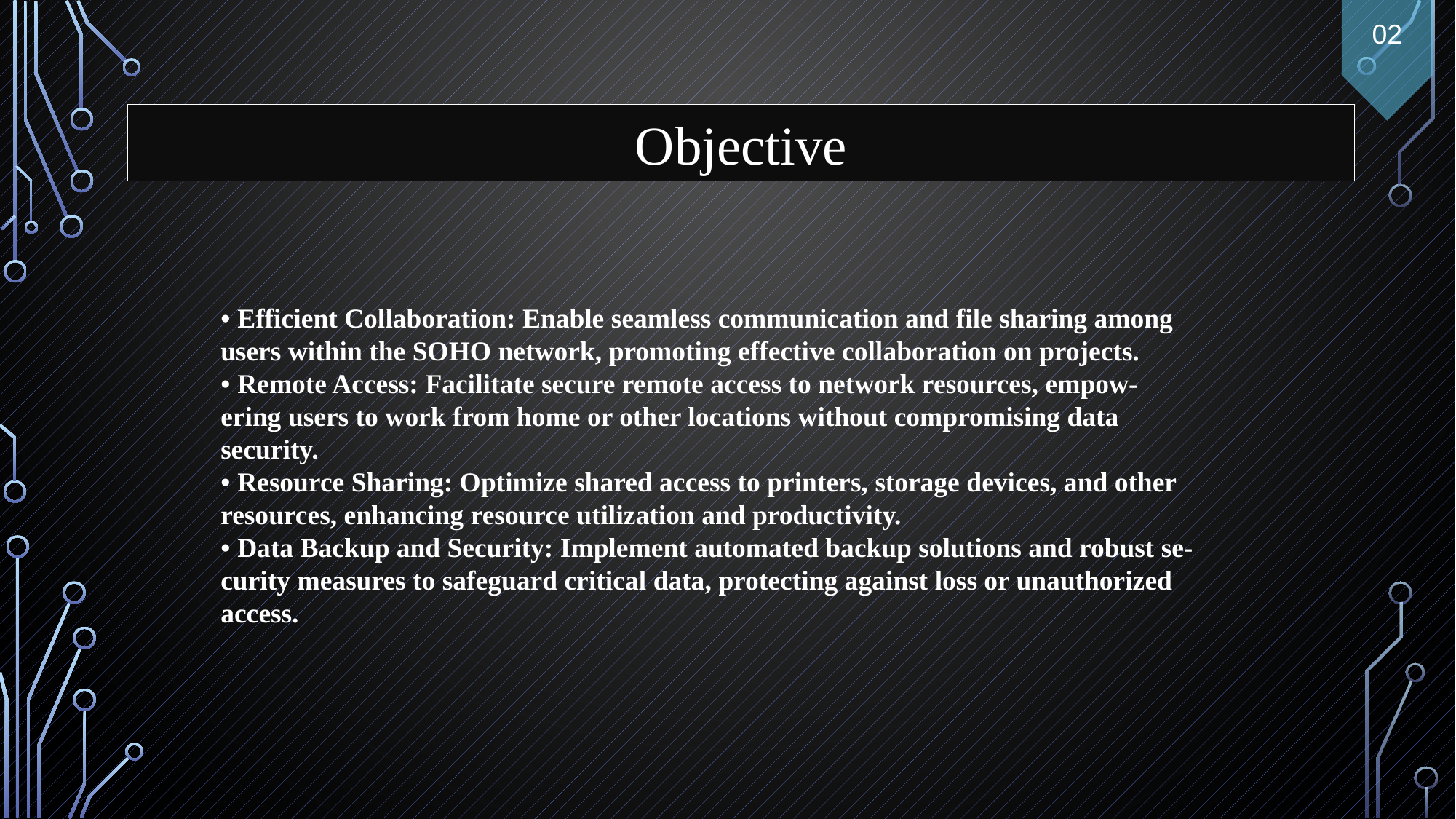

02

Objective

• Efficient Collaboration: Enable seamless communication and file sharing among
users within the SOHO network, promoting effective collaboration on projects.
• Remote Access: Facilitate secure remote access to network resources, empow-
ering users to work from home or other locations without compromising data
security.
• Resource Sharing: Optimize shared access to printers, storage devices, and other
resources, enhancing resource utilization and productivity.
• Data Backup and Security: Implement automated backup solutions and robust se-
curity measures to safeguard critical data, protecting against loss or unauthorized
access.

the